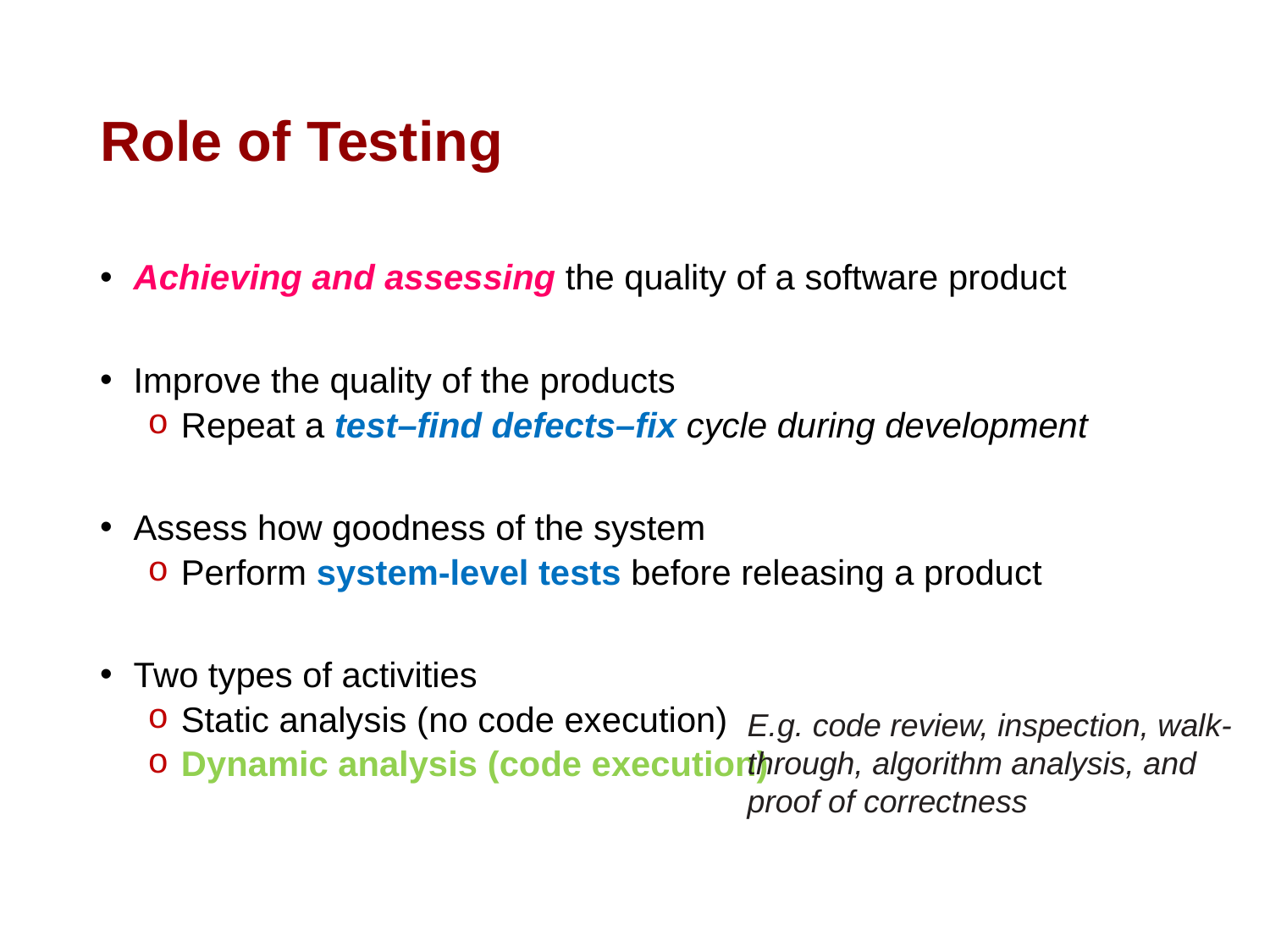

# Role of Testing
 Achieving and assessing the quality of a software product

 Improve the quality of the products
 Repeat a test–ﬁnd defects–ﬁx cycle during development

 Assess how goodness of the system
 Perform system-level tests before releasing a product

 Two types of activities
 Static analysis (no code execution)
 Dynamic analysis (code execution)
E.g. code review, inspection, walk-through, algorithm analysis, and
proof of correctness